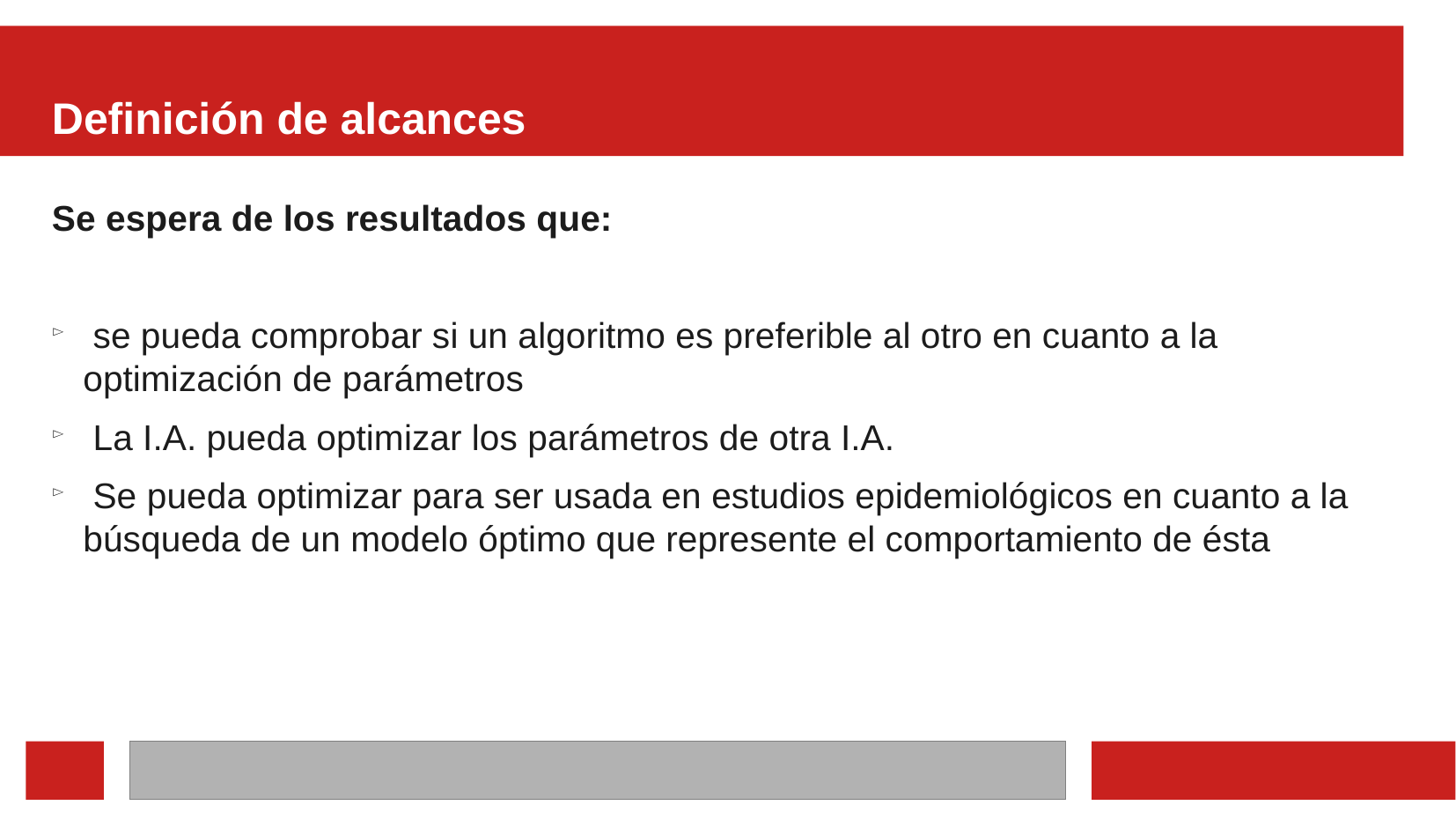

Definición de alcances
Se espera de los resultados que:

 se pueda comprobar si un algoritmo es preferible al otro en cuanto a la optimización de parámetros
 La I.A. pueda optimizar los parámetros de otra I.A.
 Se pueda optimizar para ser usada en estudios epidemiológicos en cuanto a la búsqueda de un modelo óptimo que represente el comportamiento de ésta